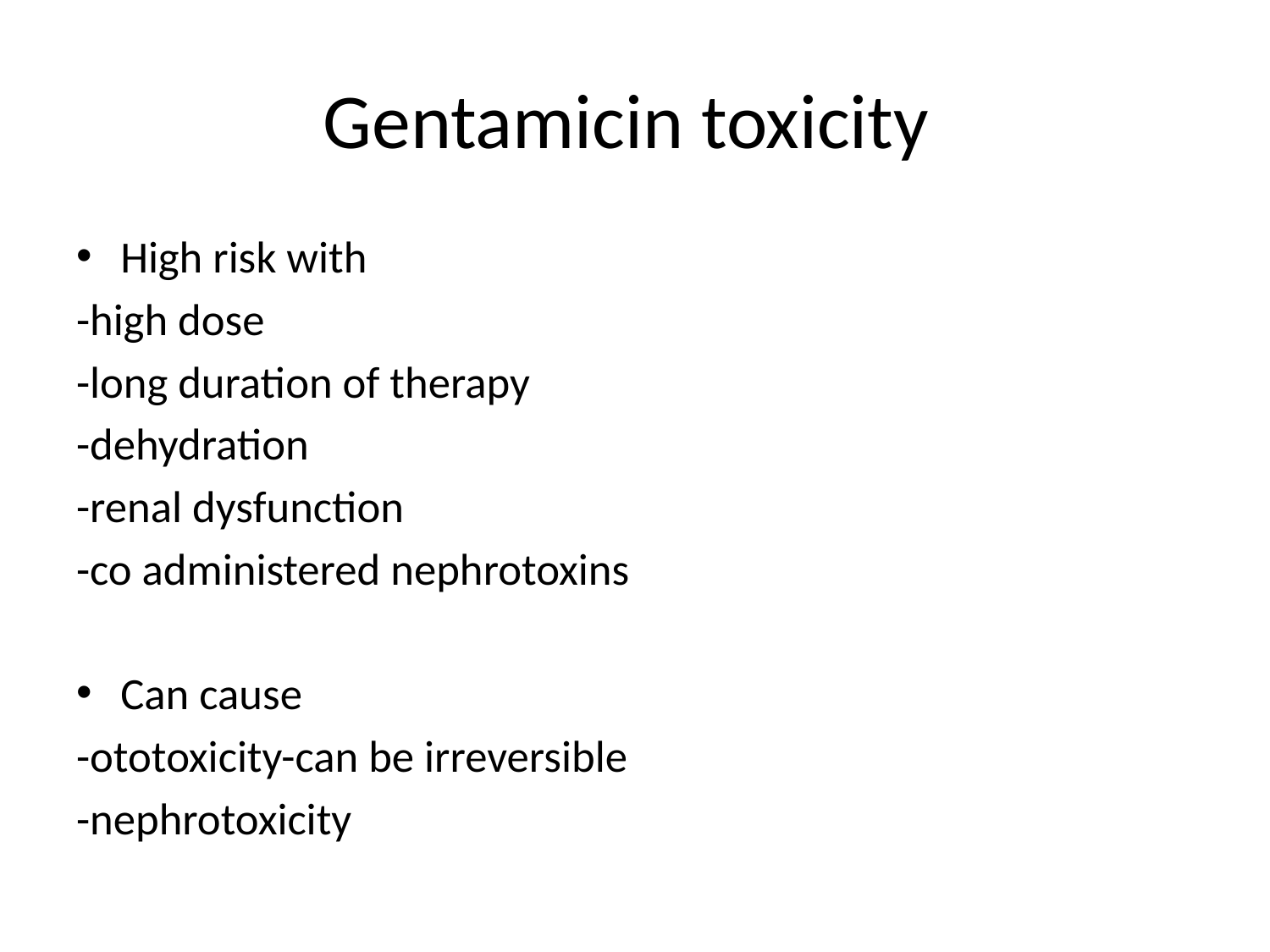

# Gentamicin toxicity
High risk with
-high dose
-long duration of therapy
-dehydration
-renal dysfunction
-co administered nephrotoxins

Can cause
-ototoxicity-can be irreversible
-nephrotoxicity